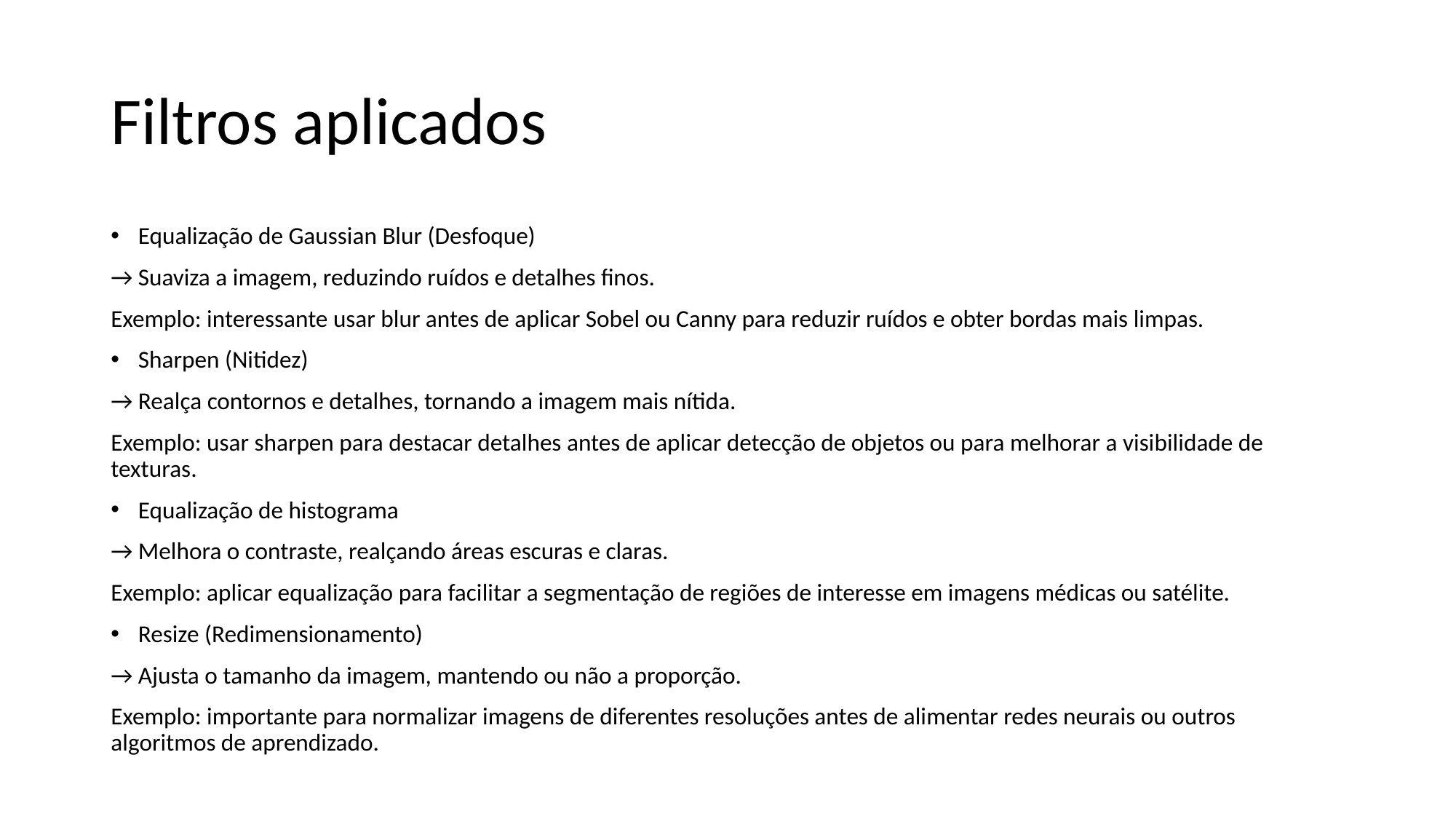

# Filtros aplicados
Equalização de Gaussian Blur (Desfoque)
→ Suaviza a imagem, reduzindo ruídos e detalhes finos.
Exemplo: interessante usar blur antes de aplicar Sobel ou Canny para reduzir ruídos e obter bordas mais limpas.
Sharpen (Nitidez)
→ Realça contornos e detalhes, tornando a imagem mais nítida.
Exemplo: usar sharpen para destacar detalhes antes de aplicar detecção de objetos ou para melhorar a visibilidade de texturas.
Equalização de histograma
→ Melhora o contraste, realçando áreas escuras e claras.
Exemplo: aplicar equalização para facilitar a segmentação de regiões de interesse em imagens médicas ou satélite.
Resize (Redimensionamento)
→ Ajusta o tamanho da imagem, mantendo ou não a proporção.
Exemplo: importante para normalizar imagens de diferentes resoluções antes de alimentar redes neurais ou outros algoritmos de aprendizado.